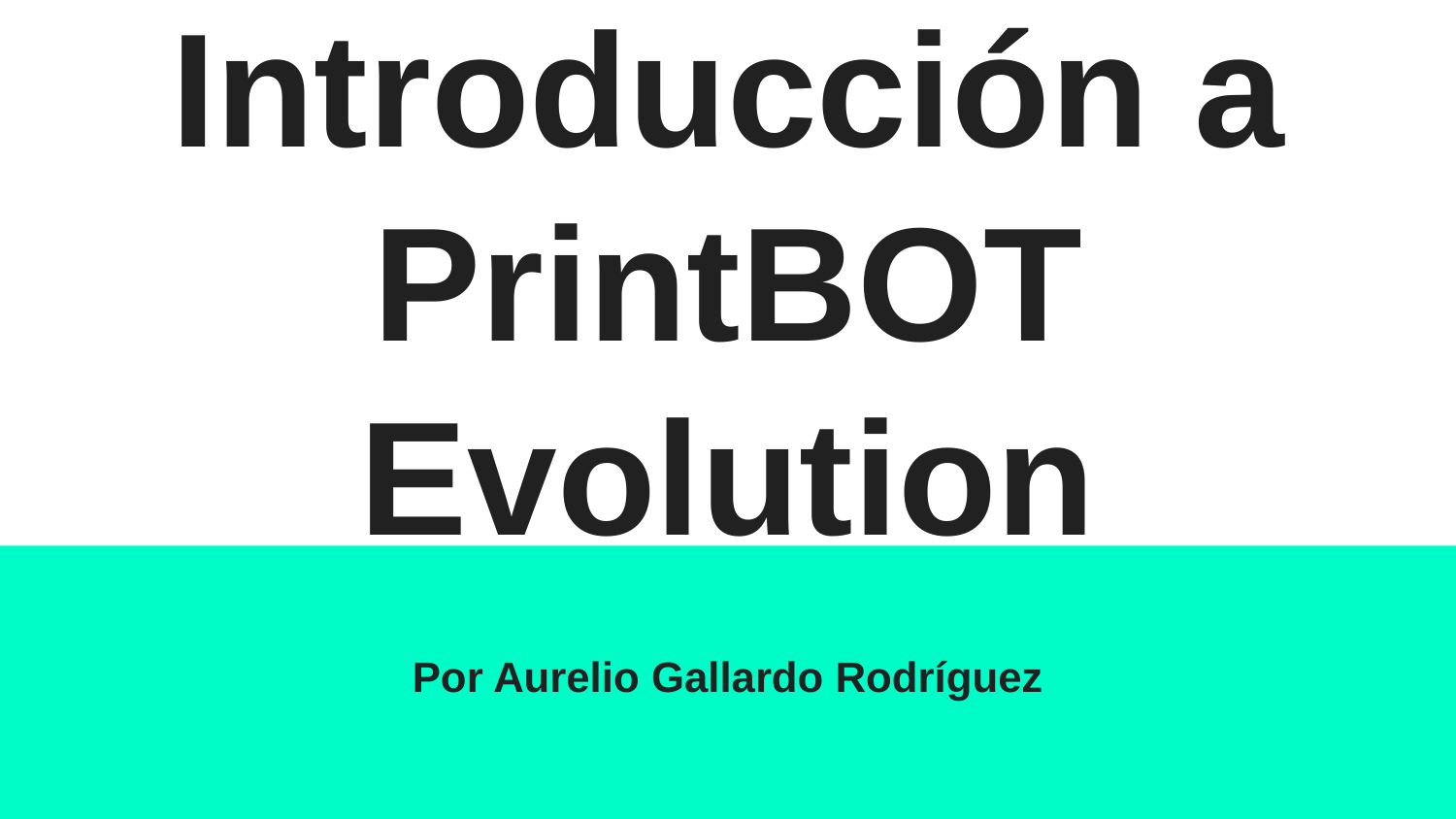

# Introducción a PrintBOT Evolution
Por Aurelio Gallardo Rodríguez